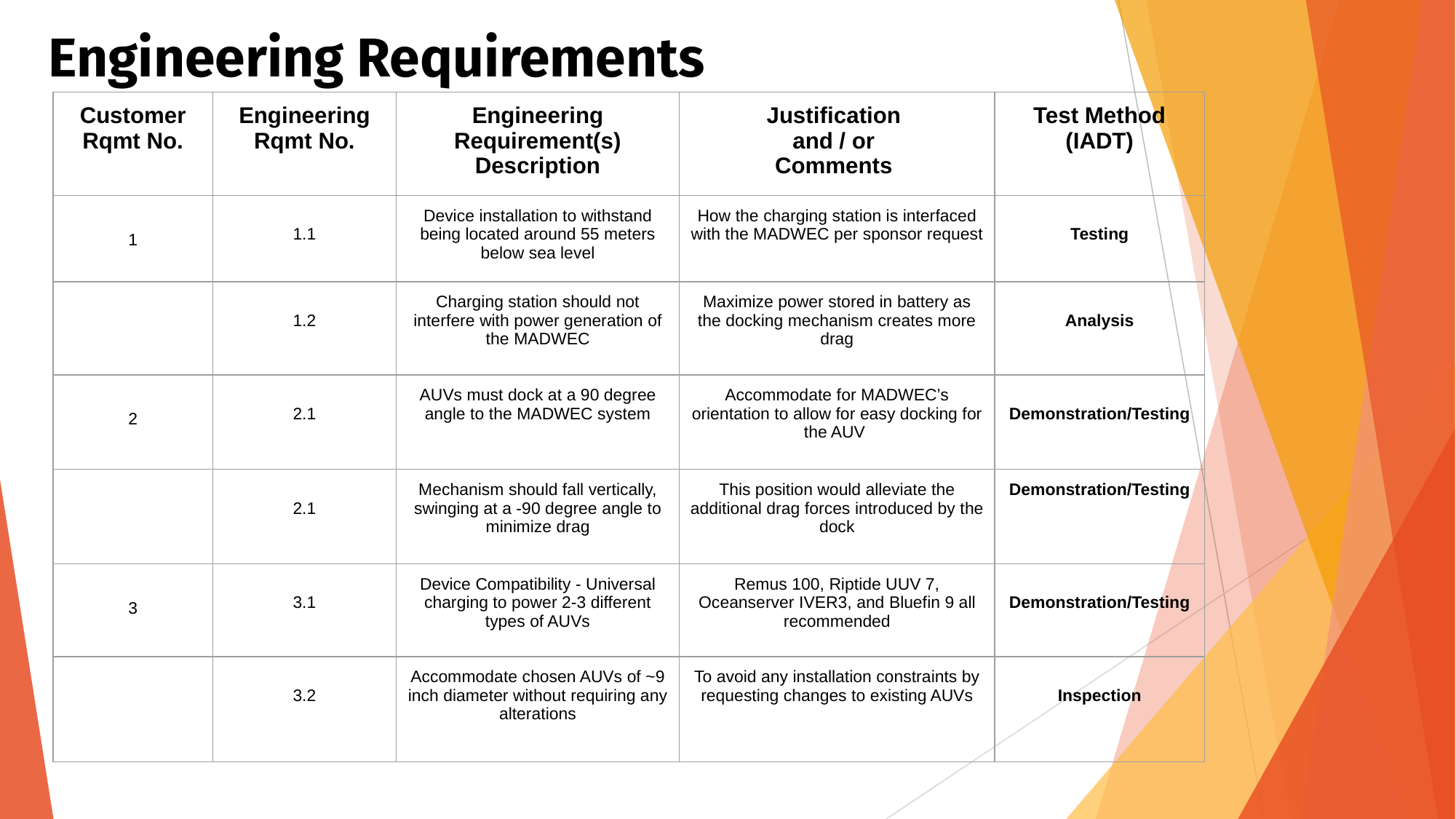

Engineering Requirements
| Customer Rqmt No. | Engineering Rqmt No. | Engineering Requirement(s) Description | Justification and / or Comments | Test Method (IADT) |
| --- | --- | --- | --- | --- |
| 1 | 1.1 | Device installation to withstand being located around 55 meters below sea level | How the charging station is interfaced with the MADWEC per sponsor request | Testing |
|  | 1.2 | Charging station should not interfere with power generation of the MADWEC | Maximize power stored in battery as the docking mechanism creates more drag | Analysis |
| 2 | 2.1 | AUVs must dock at a 90 degree angle to the MADWEC system | Accommodate for MADWEC’s orientation to allow for easy docking for the AUV | Demonstration/Testing |
|  | 2.1 | Mechanism should fall vertically, swinging at a -90 degree angle to minimize drag | This position would alleviate the additional drag forces introduced by the dock | Demonstration/Testing |
| 3 | 3.1 | Device Compatibility - Universal charging to power 2-3 different types of AUVs | Remus 100, Riptide UUV 7, Oceanserver IVER3, and Bluefin 9 all recommended | Demonstration/Testing |
|  | 3.2 | Accommodate chosen AUVs of ~9 inch diameter without requiring any alterations | To avoid any installation constraints by requesting changes to existing AUVs | Inspection |